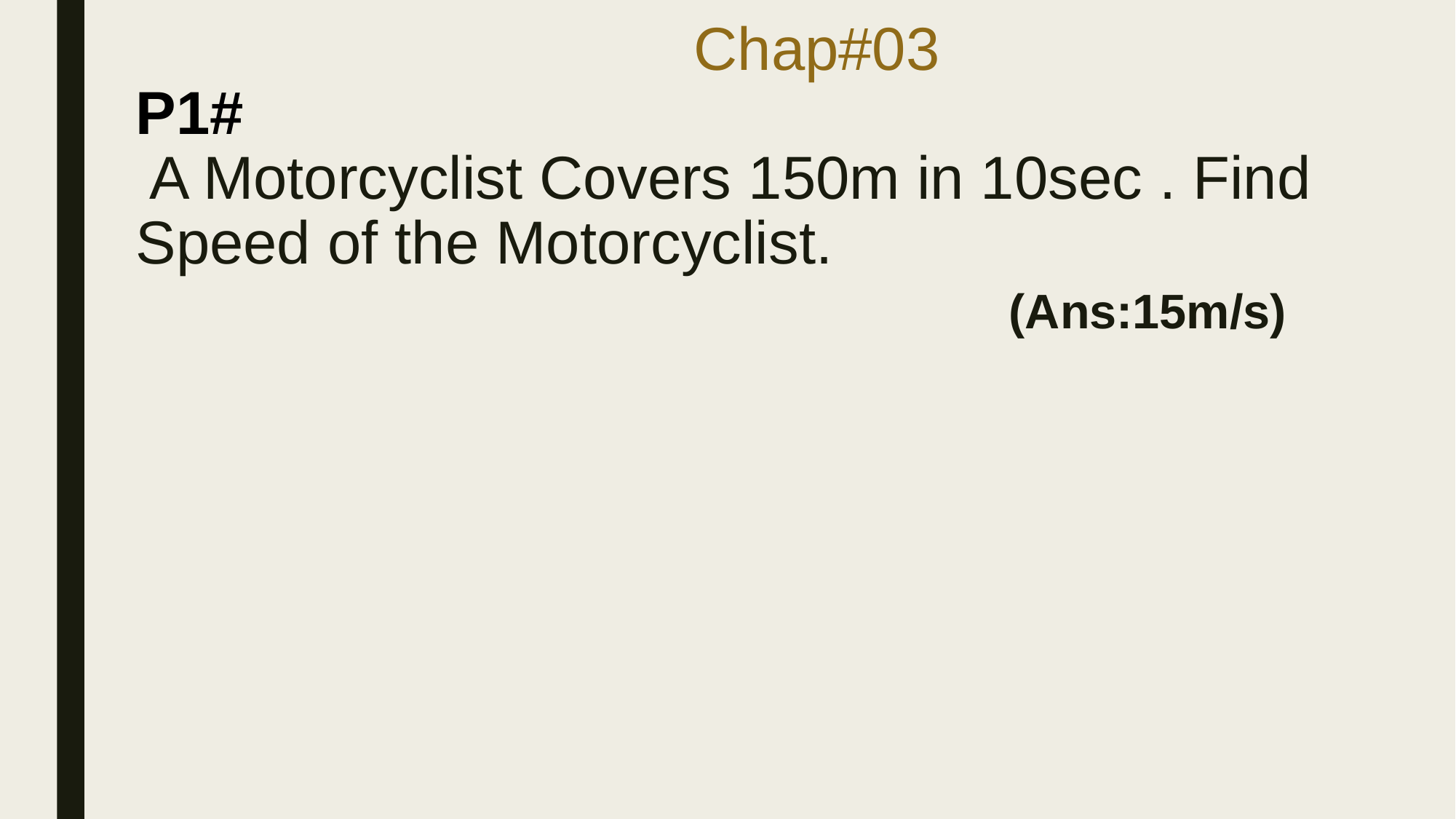

# Chap#03 P1# A Motorcyclist Covers 150m in 10sec . Find Speed of the Motorcyclist. (Ans:15m/s)